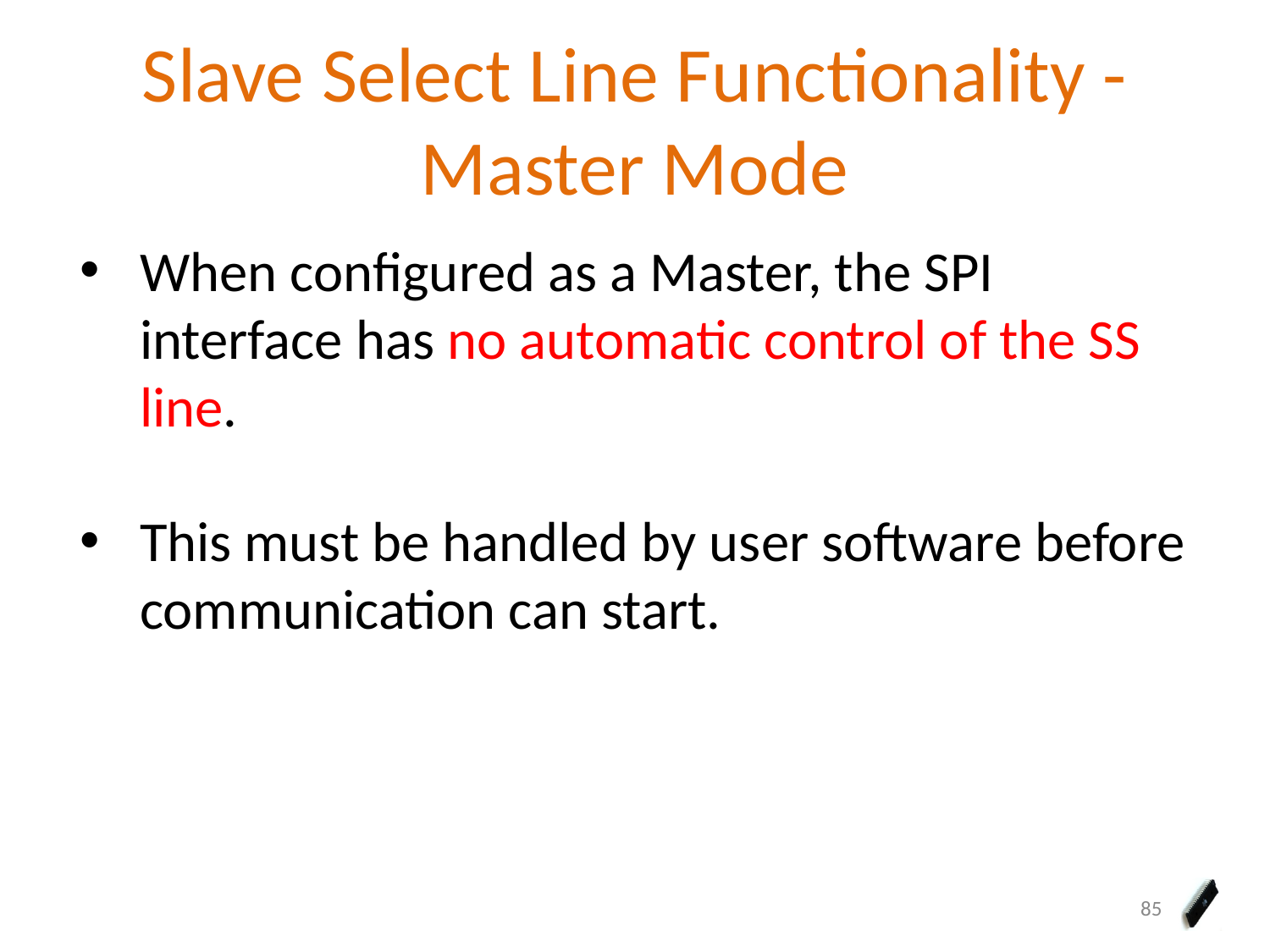

# Slave Select Line Functionality - Master Mode
When configured as a Master, the SPI interface has no automatic control of the SS line.
This must be handled by user software before communication can start.

85